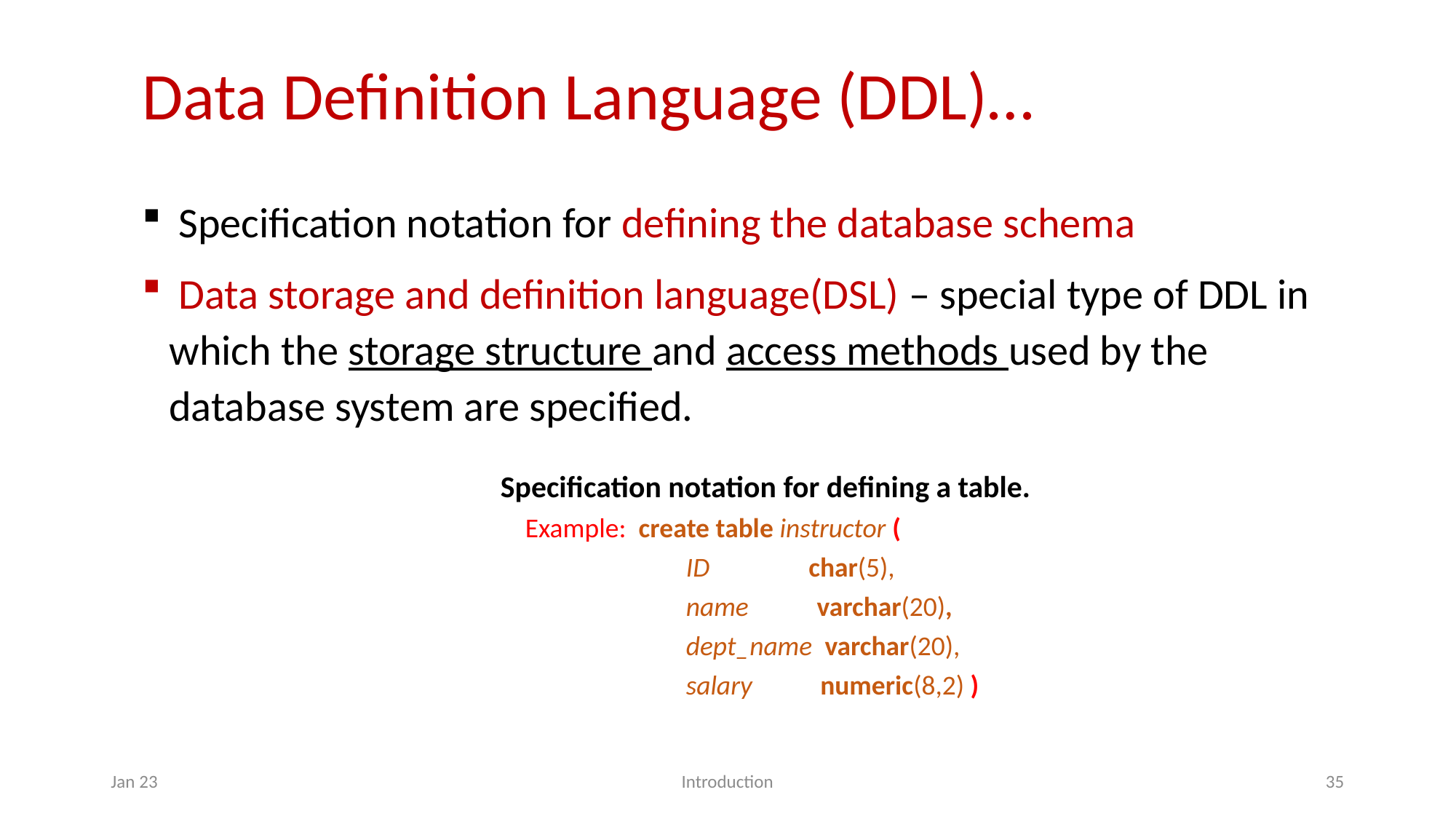

# Data Definition Language (DDL)…
 Specification notation for defining the database schema
 Data storage and definition language(DSL) – special type of DDL in which the storage structure and access methods used by the database system are specified.
       Specification notation for defining a table.
   Example:  create table instructor (
                             ID                char(5),
                             name           varchar(20),
                             dept_name  varchar(20),
                             salary           numeric(8,2) )
Jan 23
Introduction
35